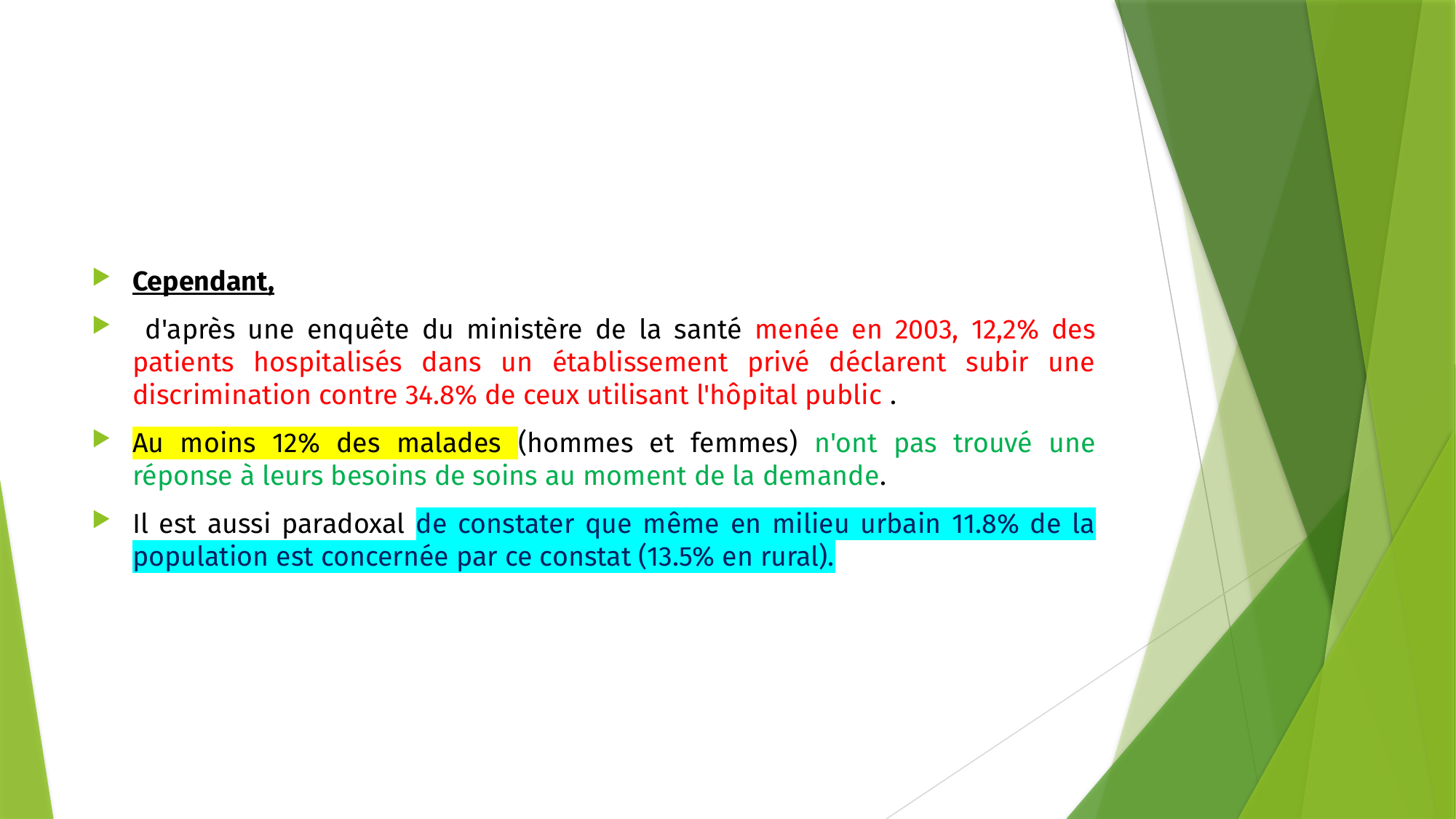

#
Cependant,
 d'après une enquête du ministère de la santé menée en 2003, 12,2% des patients hospitalisés dans un établissement privé déclarent subir une discrimination contre 34.8% de ceux utilisant l'hôpital public .
Au moins 12% des malades (hommes et femmes) n'ont pas trouvé une réponse à leurs besoins de soins au moment de la demande.
Il est aussi paradoxal de constater que même en milieu urbain 11.8% de la population est concernée par ce constat (13.5% en rural).